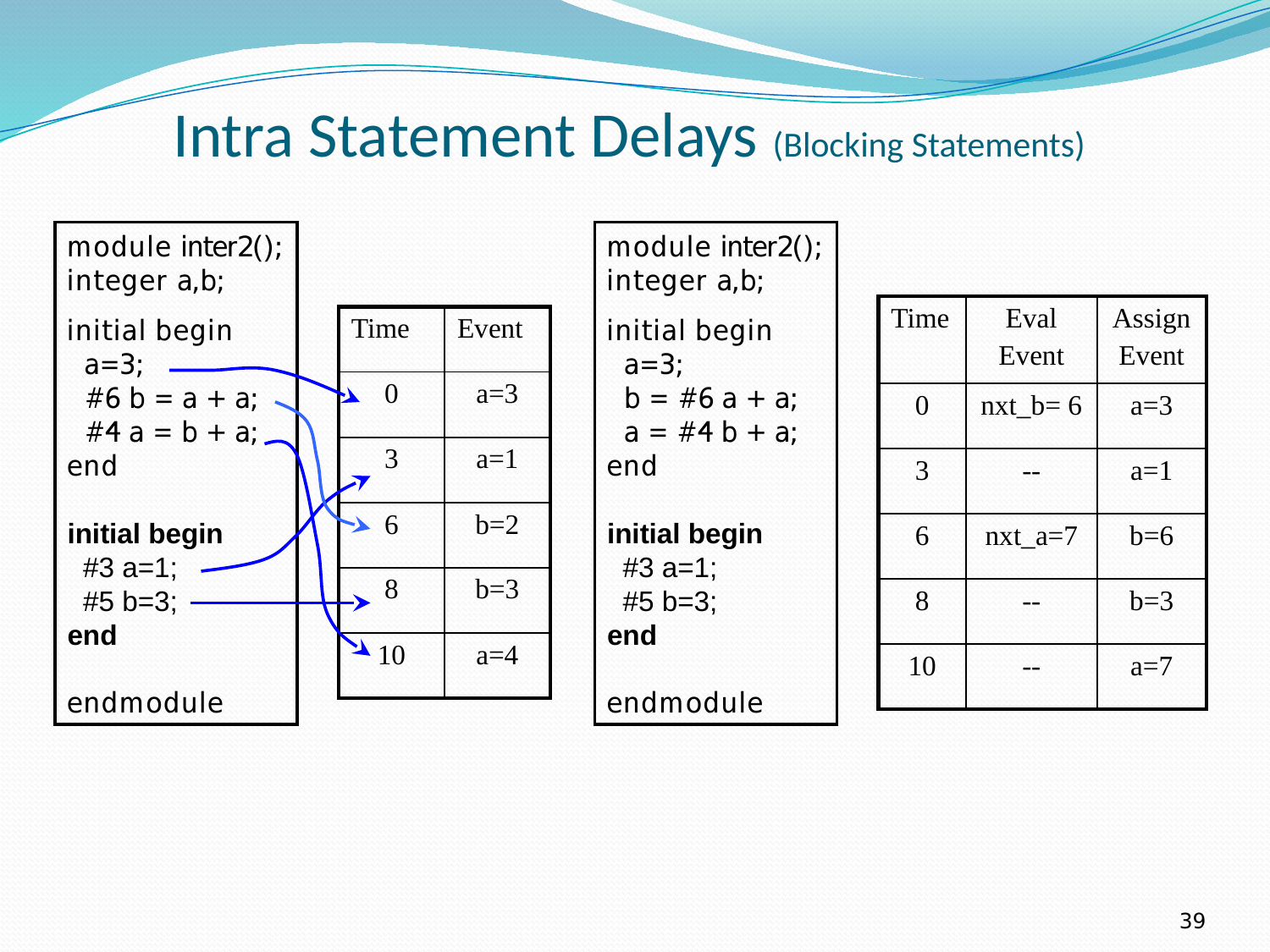

# Intra Statement Delays (Blocking Statements)
module inter2();
integer a,b;

initial begin
  a=3;
  #6 b = a + a;
  #4 a = b + a;
end

initial begin
  #3 a=1;
  #5 b=3;
end

endmodule
module inter2();
integer a,b;

initial begin
  a=3;
  b = #6 a + a;
  a = #4 b + a;
end

initial begin
  #3 a=1;
  #5 b=3;
end

endmodule
| Time | Eval Event | Assign Event |
| --- | --- | --- |
| 0 | nxt\_b= 6 | a=3 |
| 3 | -- | a=1 |
| 6 | nxt\_a=7 | b=6 |
| 8 | -- | b=3 |
| 10 | -- | a=7 |
| Time | Event |
| --- | --- |
| 0 | a=3 |
| 3 | a=1 |
| 6 | b=2 |
| 8 | b=3 |
| 10 | a=4 |

39